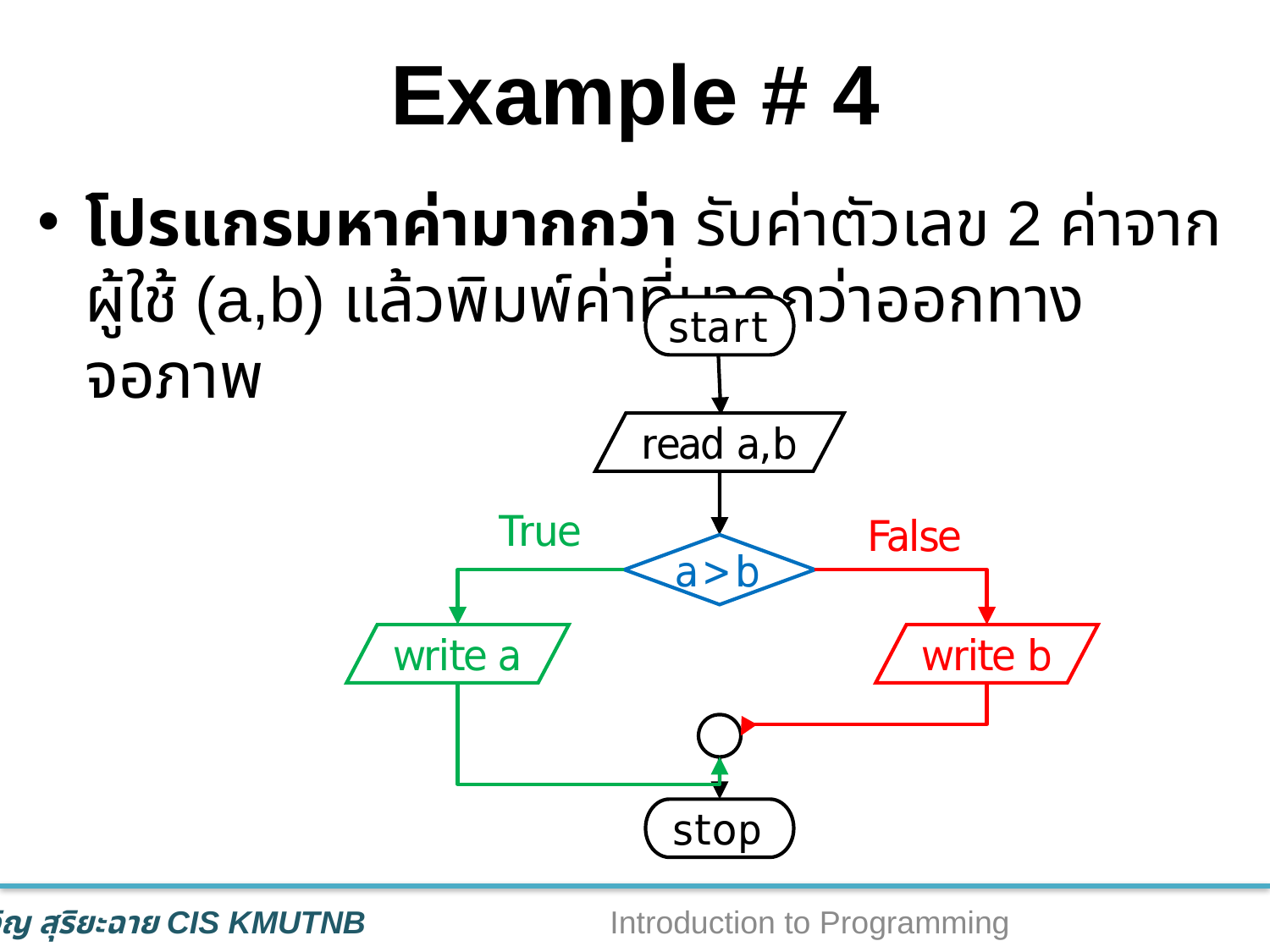

# Example # 4
โปรแกรมหาค่ามากกว่า รับค่าตัวเลข 2 ค่าจากผู้ใช้ (a,b) แล้วพิมพ์ค่าที่มากกว่าออกทางจอภาพ

start
read a,b
True
False
a>b
write a
write b

stop
38
Introduction to Programming